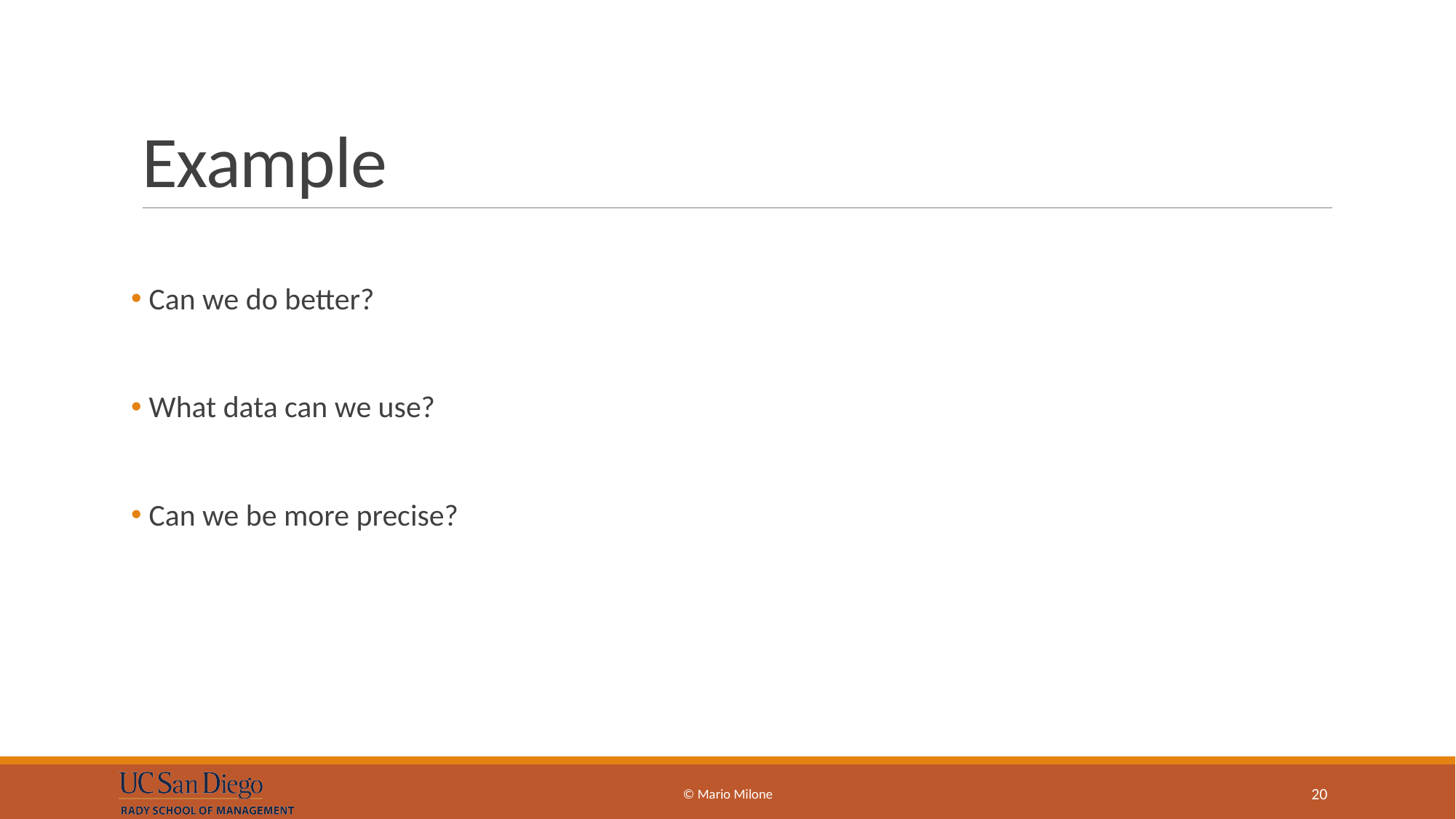

# Example

 Can we do better?

 What data can we use?

 Can we be more precise?
© Mario Milone
20